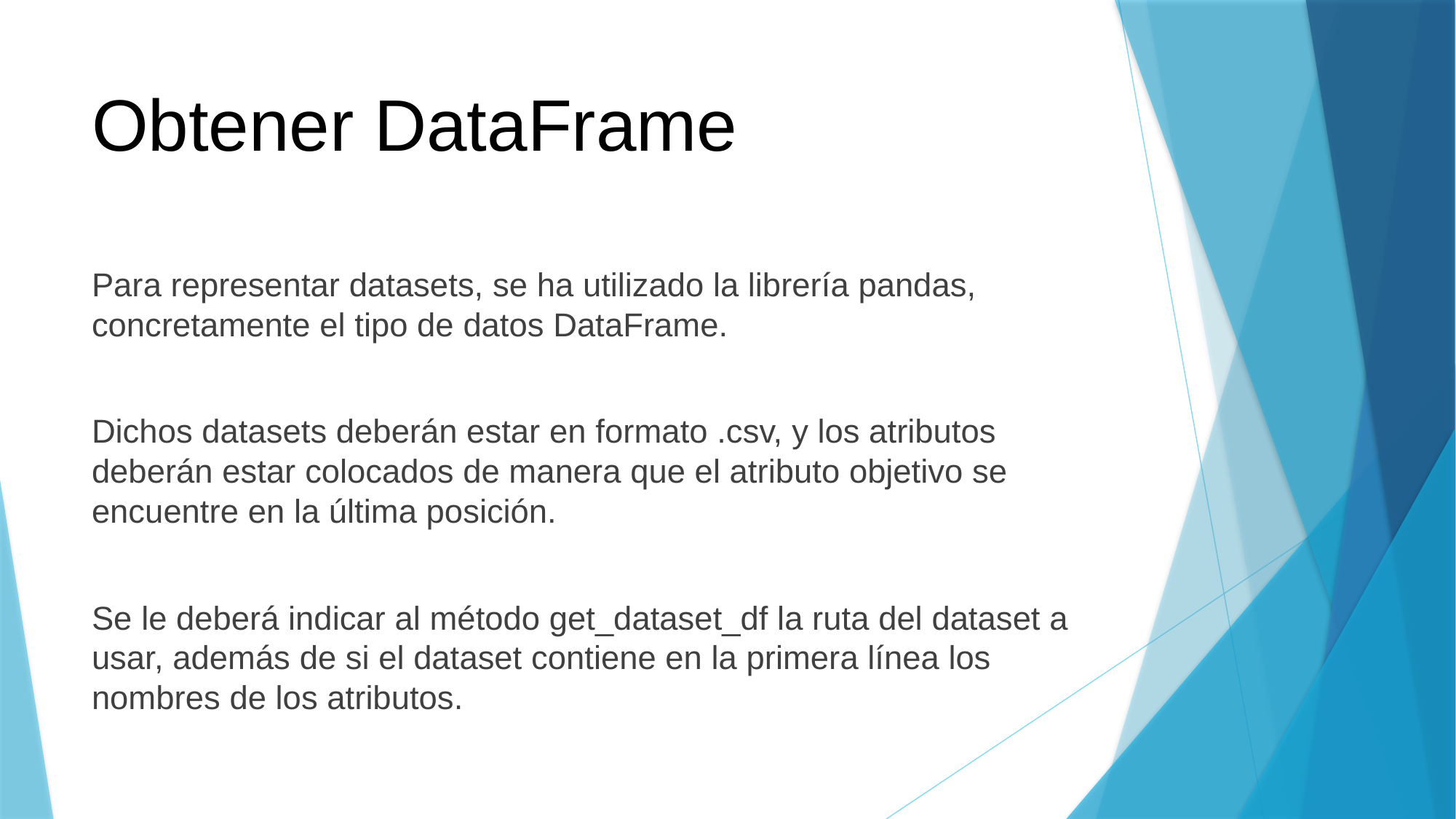

# Obtener DataFrame
Para representar datasets, se ha utilizado la librería pandas, concretamente el tipo de datos DataFrame.

Dichos datasets deberán estar en formato .csv, y los atributos deberán estar colocados de manera que el atributo objetivo se encuentre en la última posición.

Se le deberá indicar al método get_dataset_df la ruta del dataset a usar, además de si el dataset contiene en la primera línea los nombres de los atributos.